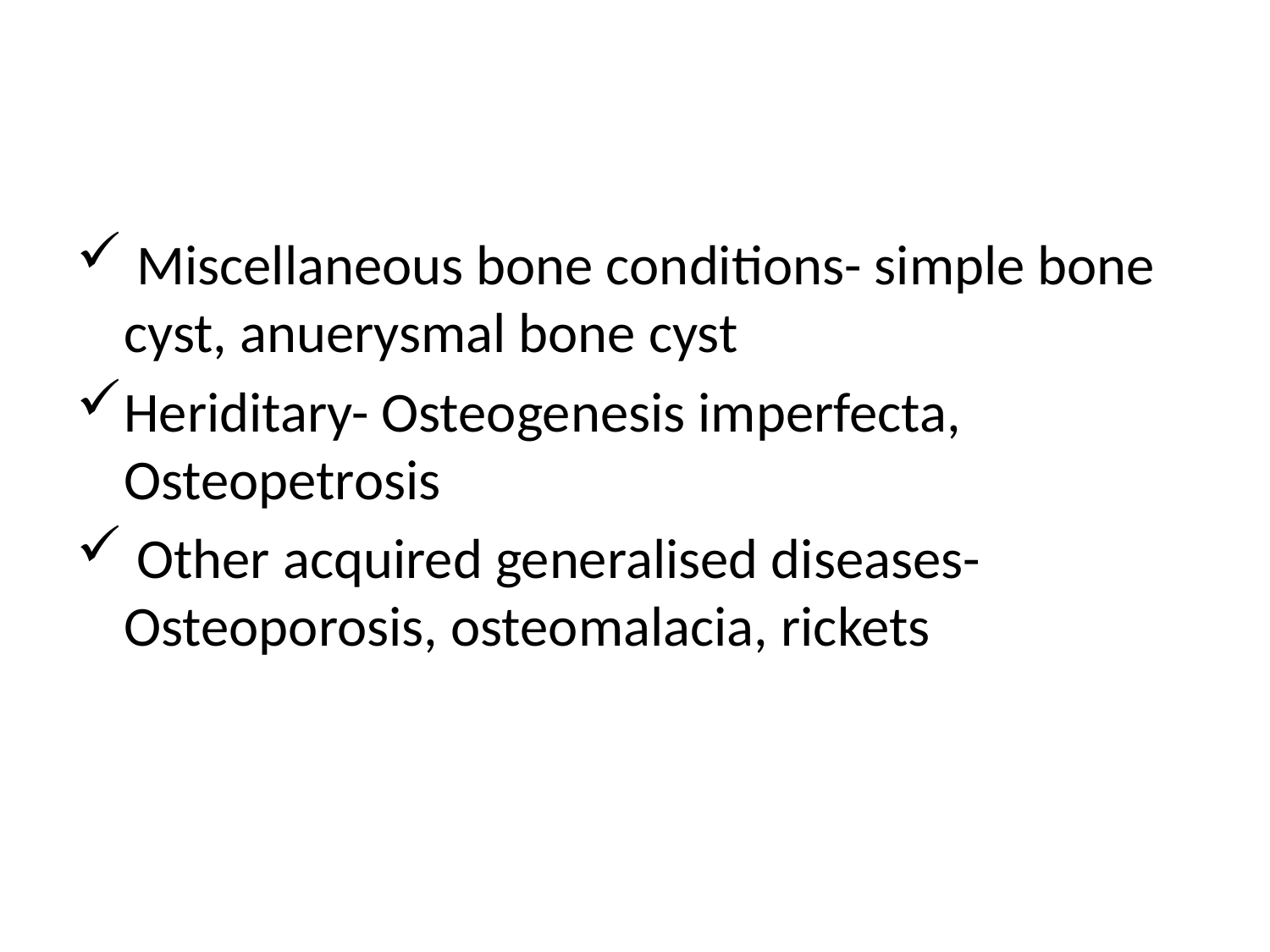

#
 Miscellaneous bone conditions- simple bone cyst, anuerysmal bone cyst
Heriditary- Osteogenesis imperfecta, Osteopetrosis
 Other acquired generalised diseases- Osteoporosis, osteomalacia, rickets